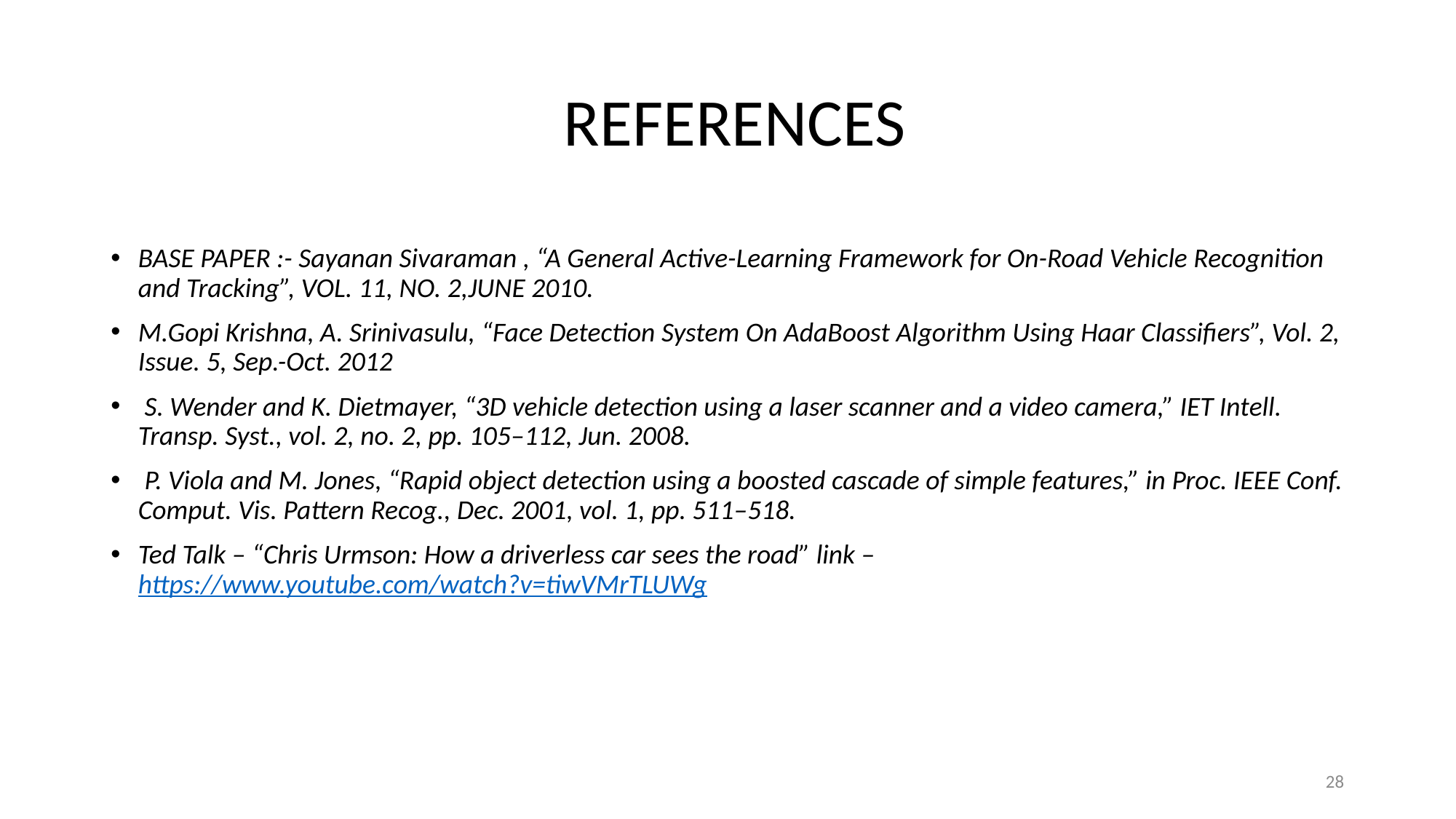

# REFERENCES
BASE PAPER :- Sayanan Sivaraman , “A General Active-Learning Framework for On-Road Vehicle Recognition and Tracking”, VOL. 11, NO. 2,JUNE 2010.
M.Gopi Krishna, A. Srinivasulu, “Face Detection System On AdaBoost Algorithm Using Haar Classifiers”, Vol. 2, Issue. 5, Sep.-Oct. 2012
 S. Wender and K. Dietmayer, “3D vehicle detection using a laser scanner and a video camera,” IET Intell. Transp. Syst., vol. 2, no. 2, pp. 105–112, Jun. 2008.
 P. Viola and M. Jones, “Rapid object detection using a boosted cascade of simple features,” in Proc. IEEE Conf. Comput. Vis. Pattern Recog., Dec. 2001, vol. 1, pp. 511–518.
Ted Talk – “Chris Urmson: How a driverless car sees the road” link – https://www.youtube.com/watch?v=tiwVMrTLUWg

28